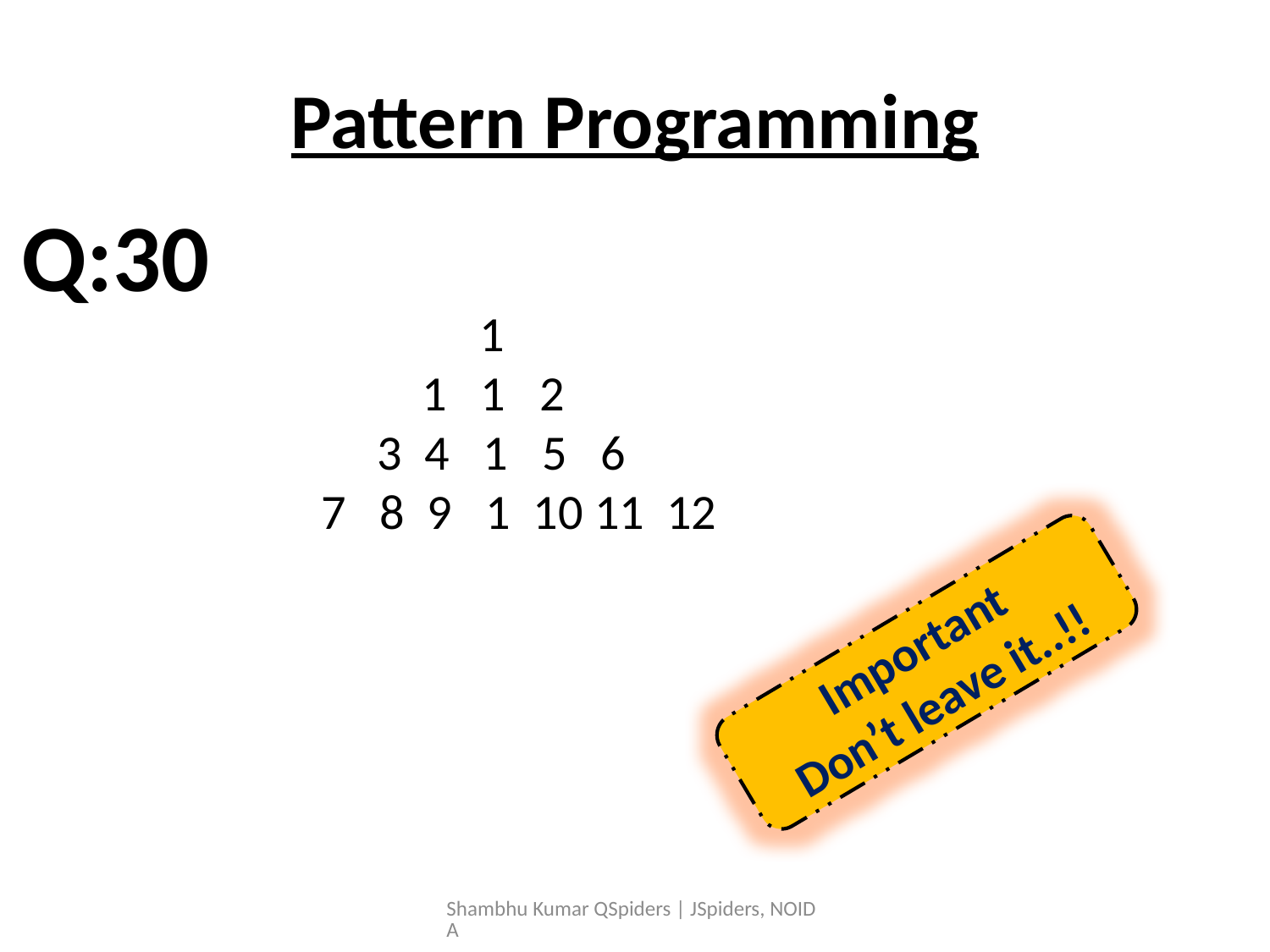

# Pattern Programming

Q:30
	         1
            1   1   2
        3  4   1   5   6
   7   8  9   1  10 11  12

Important
Don’t leave it..!!
Shambhu Kumar QSpiders | JSpiders, NOIDA